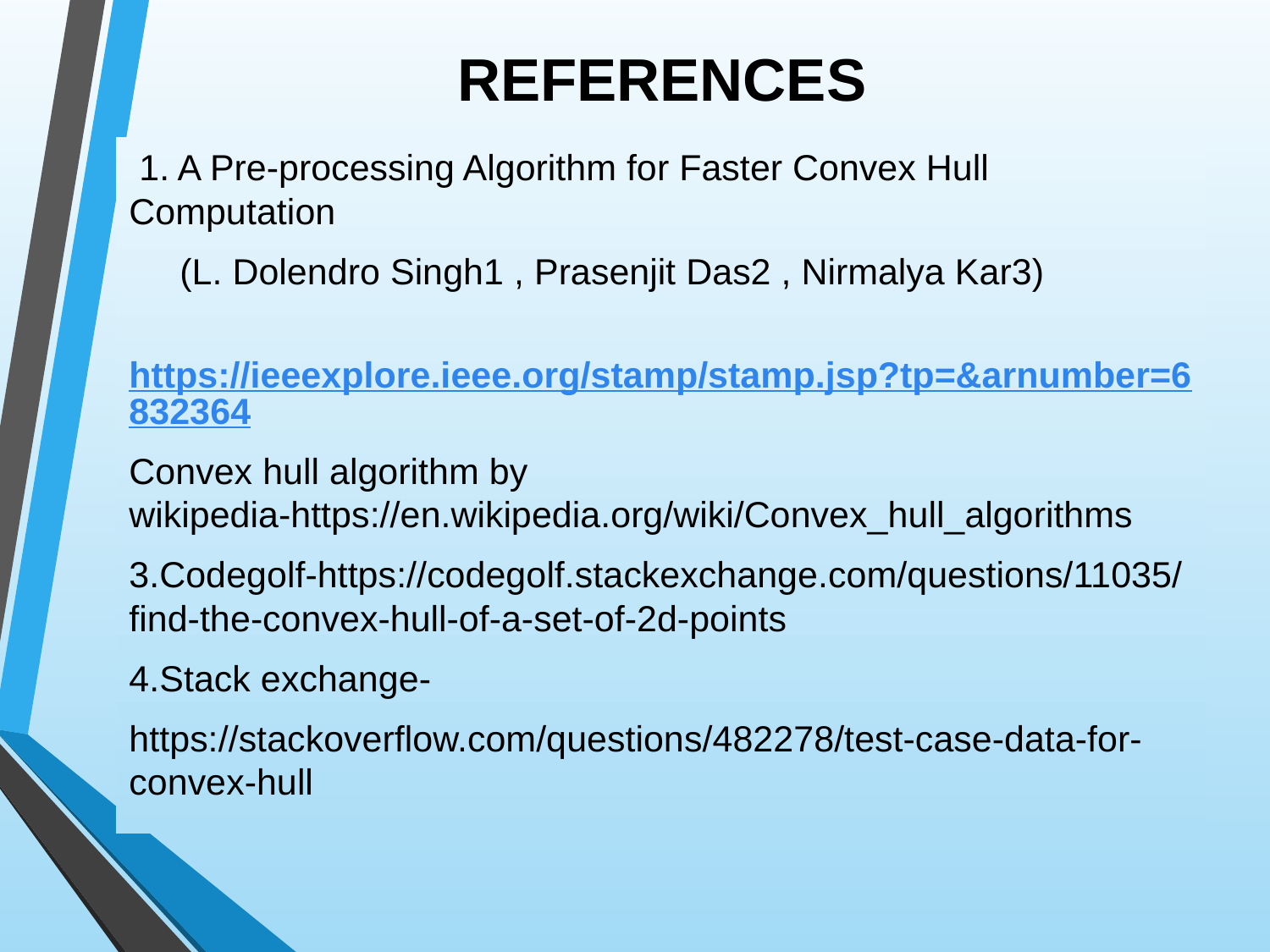

# REFERENCES
 1. A Pre-processing Algorithm for Faster Convex Hull Computation
     (L. Dolendro Singh1 , Prasenjit Das2 , Nirmalya Kar3)
    https://ieeexplore.ieee.org/stamp/stamp.jsp?tp=&arnumber=6832364
Convex hull algorithm by wikipedia-https://en.wikipedia.org/wiki/Convex_hull_algorithms
3.Codegolf-https://codegolf.stackexchange.com/questions/11035/find-the-convex-hull-of-a-set-of-2d-points
4.Stack exchange-
https://stackoverflow.com/questions/482278/test-case-data-for-convex-hull